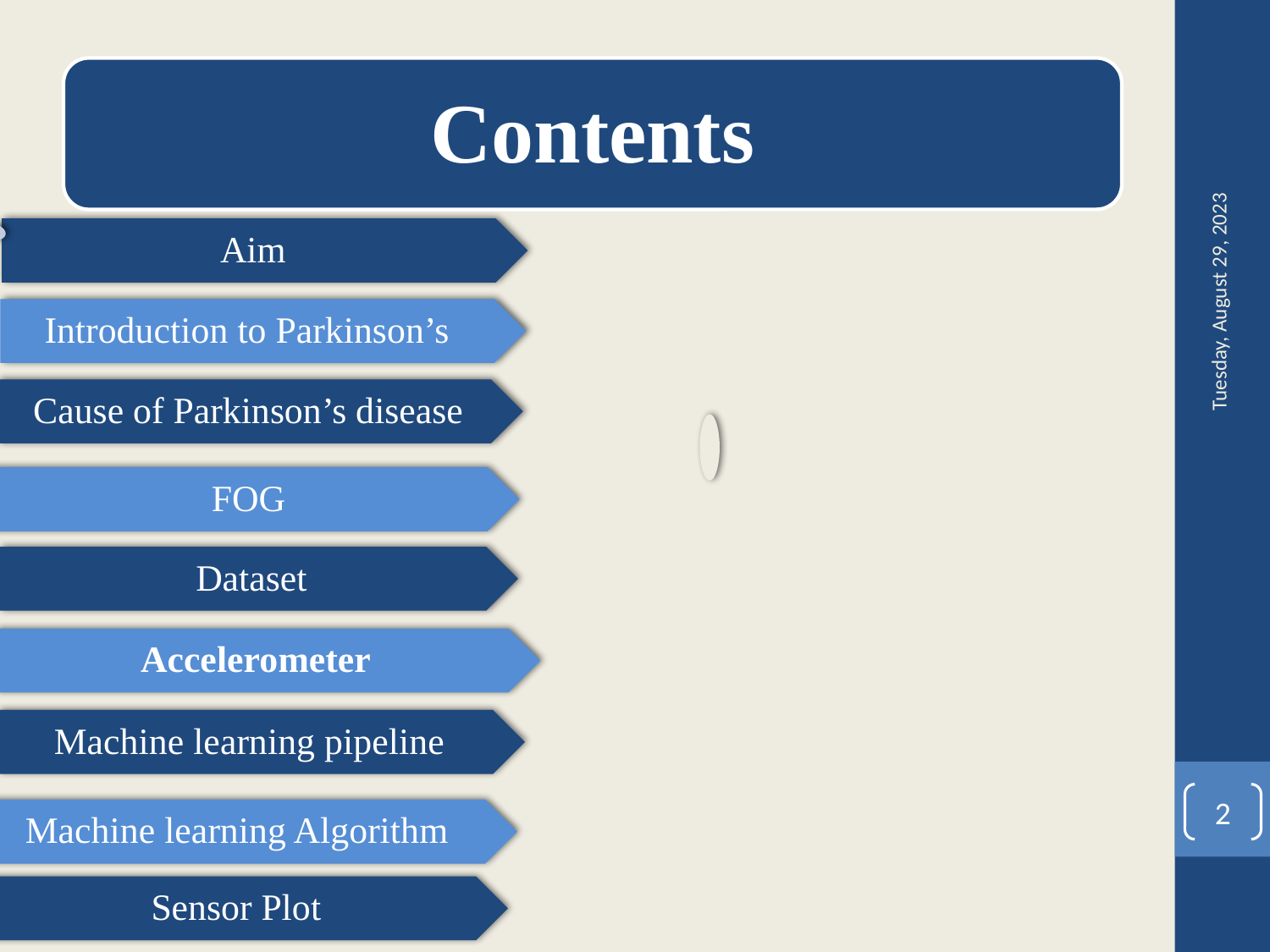

# Contents

Contents
Aim
Introduction to Parkinson’s
Cause of Parkinson’s disease
Machine learning pipeline
Machine learning Algorithm
Accelerometer
 Dataset
 FOG
Sensor Plot
Tuesday, August 29, 2023
2